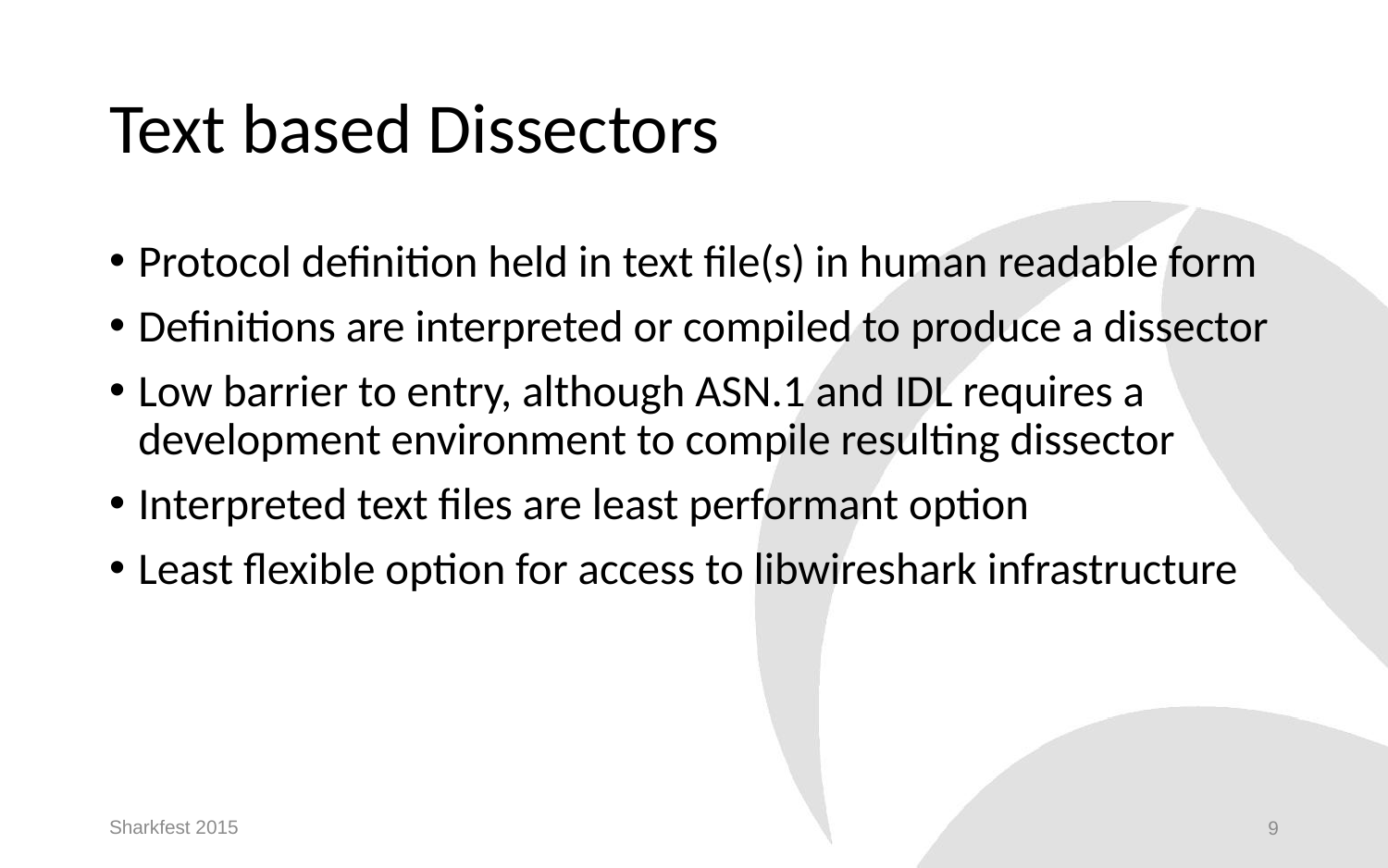

# Text based Dissectors
Protocol definition held in text file(s) in human readable form
Definitions are interpreted or compiled to produce a dissector
Low barrier to entry, although ASN.1 and IDL requires a development environment to compile resulting dissector
Interpreted text files are least performant option
Least flexible option for access to libwireshark infrastructure
Sharkfest 2015
9